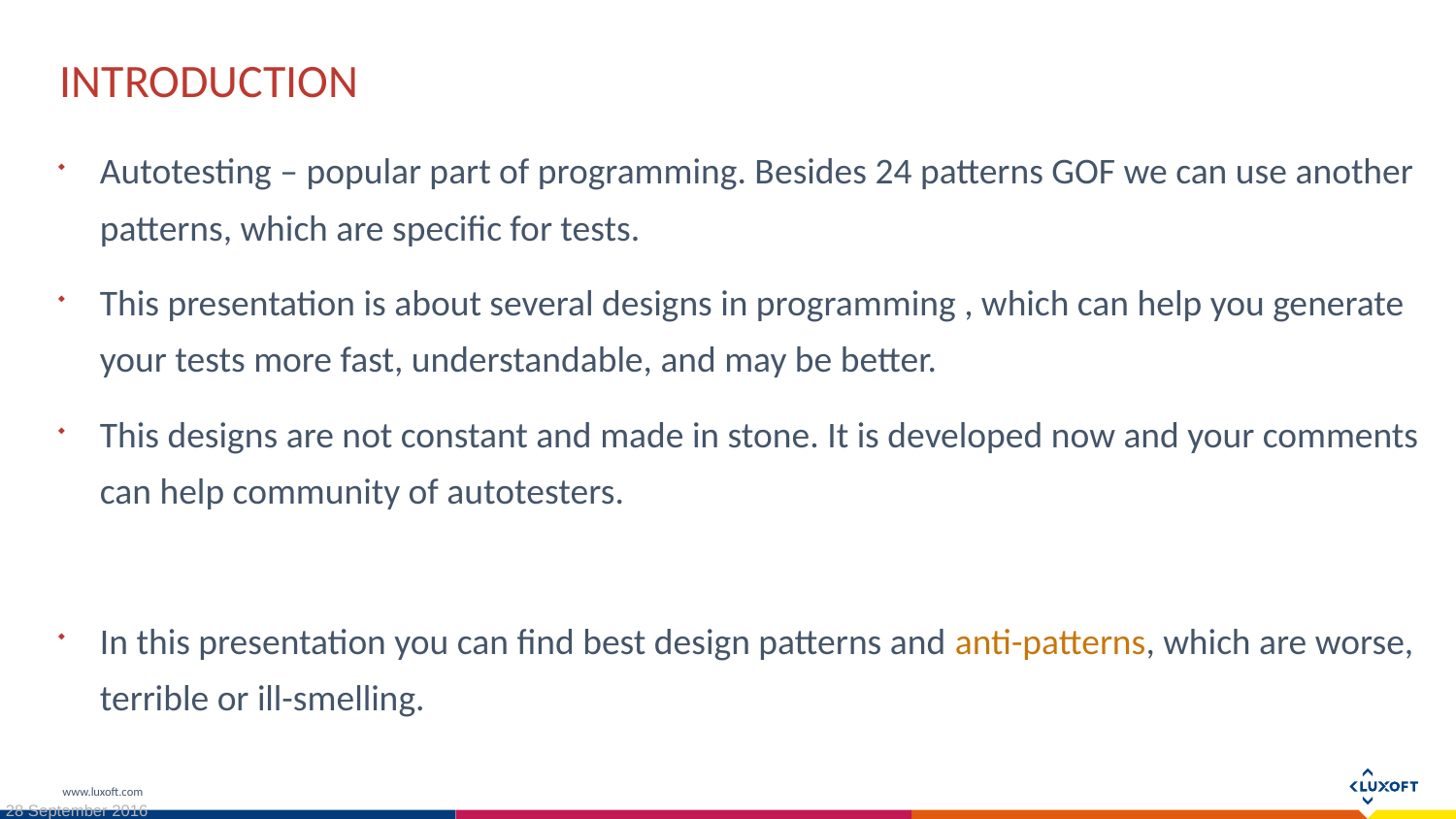

Introduction
Autotesting – popular part of programming. Besides 24 patterns GOF we can use another patterns, which are specific for tests.
This presentation is about several designs in programming , which can help you generate your tests more fast, understandable, and may be better.
This designs are not constant and made in stone. It is developed now and your comments can help community of autotesters.

In this presentation you can find best design patterns and anti-patterns, which are worse, terrible or ill-smelling.
28 September 2016